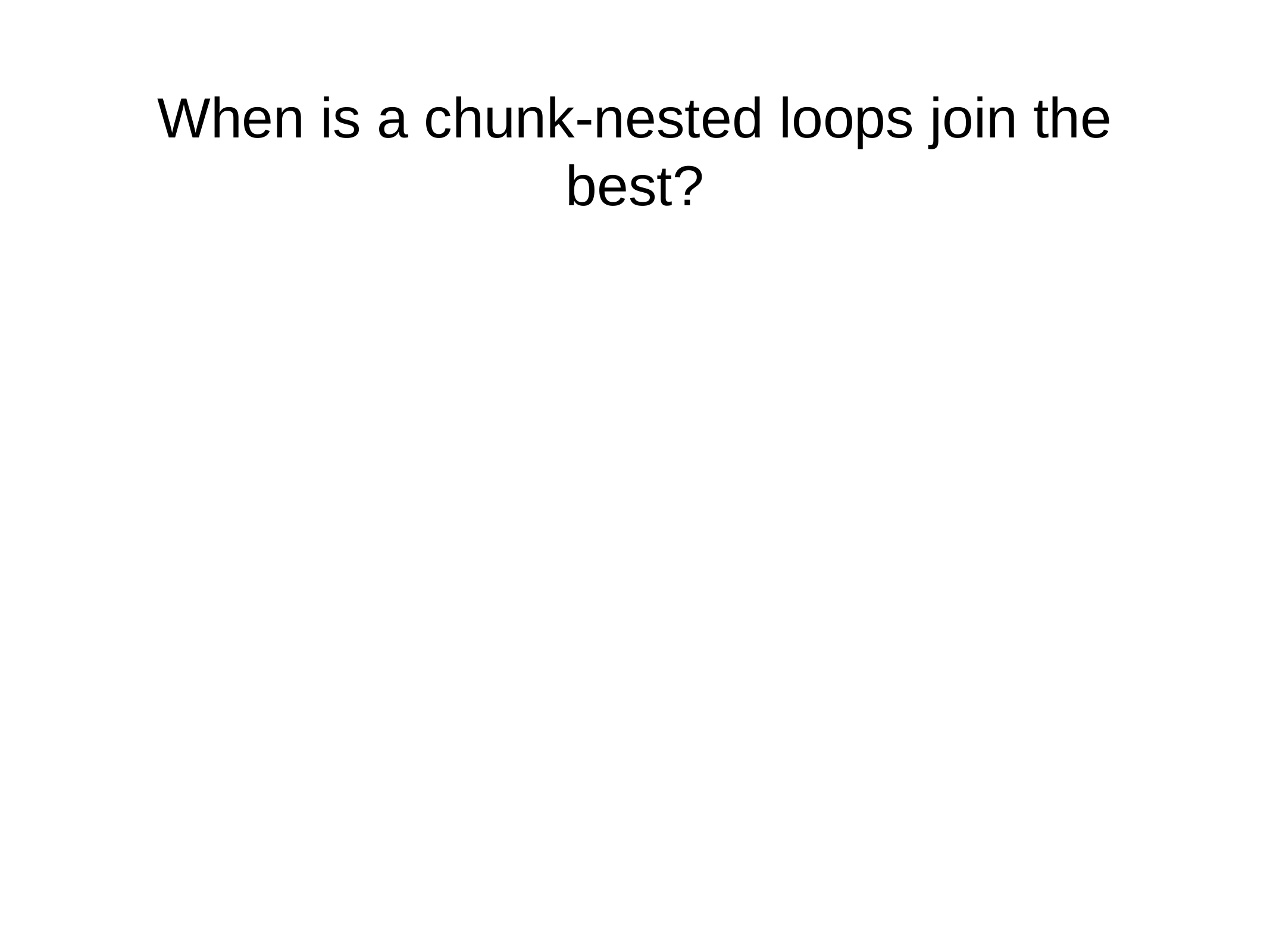

# When is a chunk-nested loops join the best?